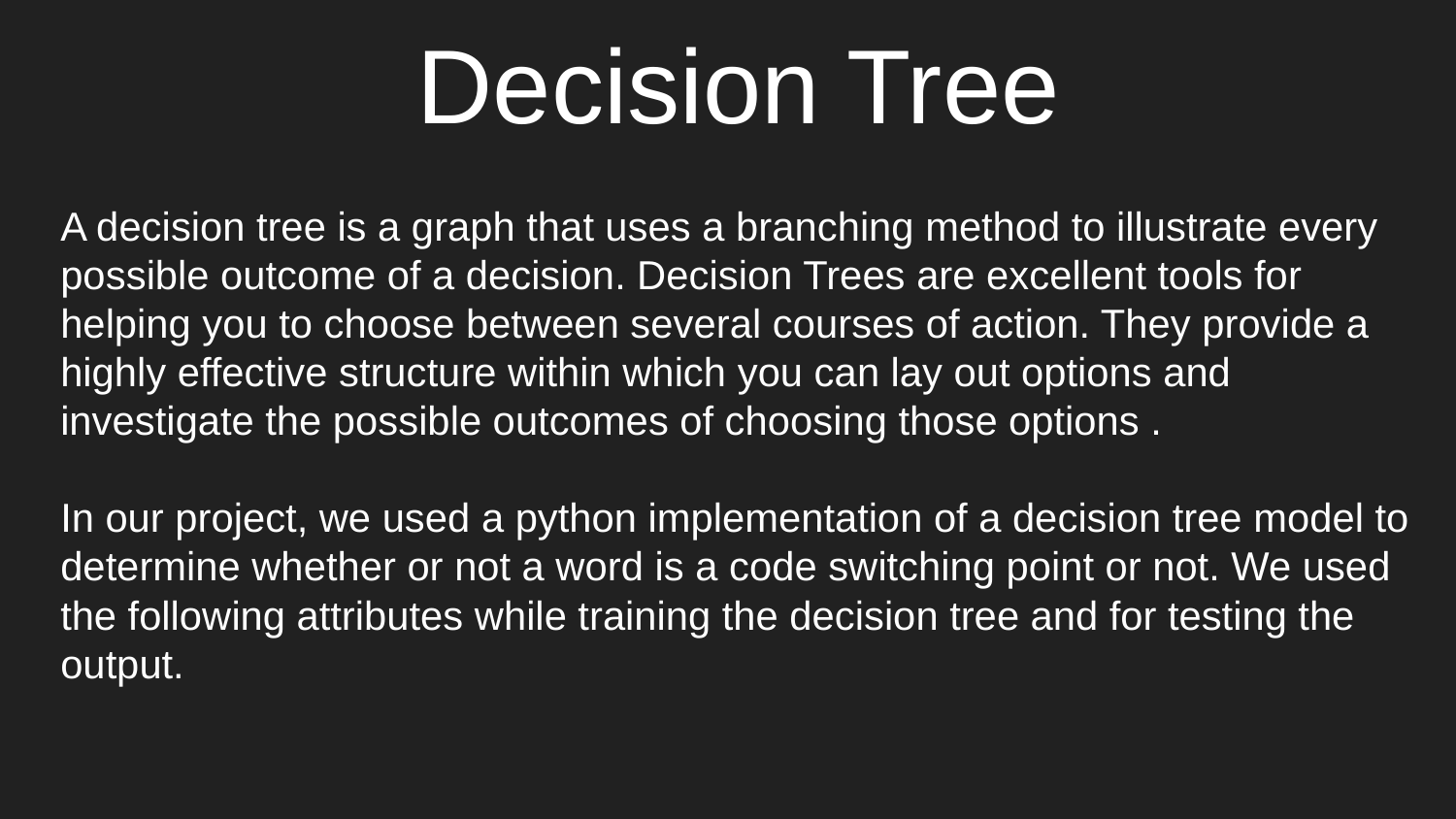

# Decision Tree

A decision tree is a graph that uses a branching method to illustrate every possible outcome of a decision. Decision Trees are excellent tools for helping you to choose between several courses of action. They provide a highly effective structure within which you can lay out options and investigate the possible outcomes of choosing those options .

In our project, we used a python implementation of a decision tree model to determine whether or not a word is a code switching point or not. We used the following attributes while training the decision tree and for testing the output.